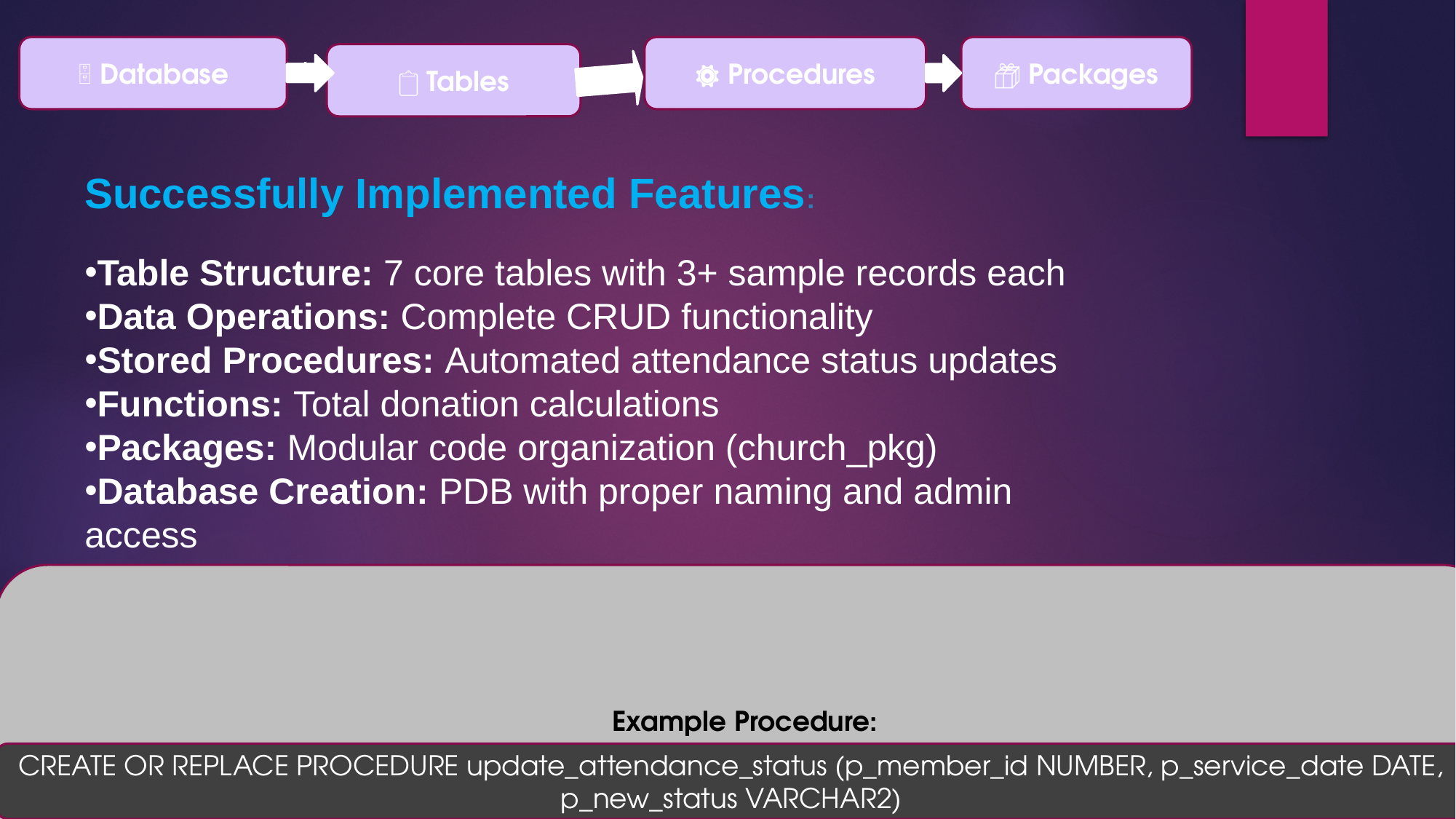

🗄️ Database
⚙️ Procedures
📦 Packages
📋 Tables
v
v

Successfully Implemented Features:

Table Structure: 7 core tables with 3+ sample records each
Data Operations: Complete CRUD functionality
Stored Procedures: Automated attendance status updates
Functions: Total donation calculations
Packages: Modular code organization (church_pkg)
Database Creation: PDB with proper naming and admin access
Example Procedure:
CREATE OR REPLACE PROCEDURE update_attendance_status (p_member_id NUMBER, p_service_date DATE, p_new_status VARCHAR2)